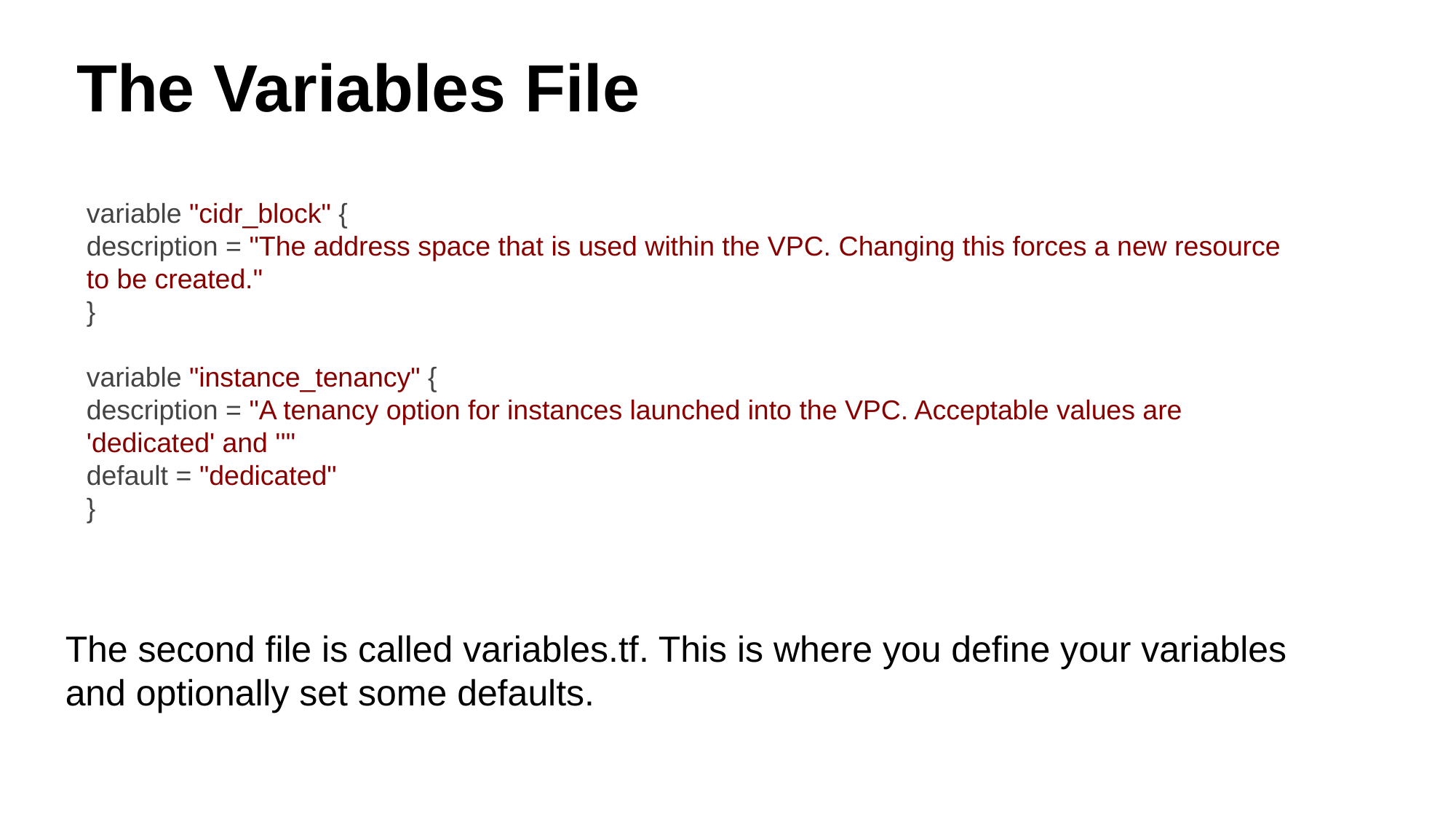

# The Variables File
variable "cidr_block" {
description = "The address space that is used within the VPC. Changing this forces a new resource to be created."
}

variable "instance_tenancy" {
description = "A tenancy option for instances launched into the VPC. Acceptable values are 'dedicated' and ''"
default = "dedicated"
}
The second file is called variables.tf. This is where you define your variables and optionally set some defaults.